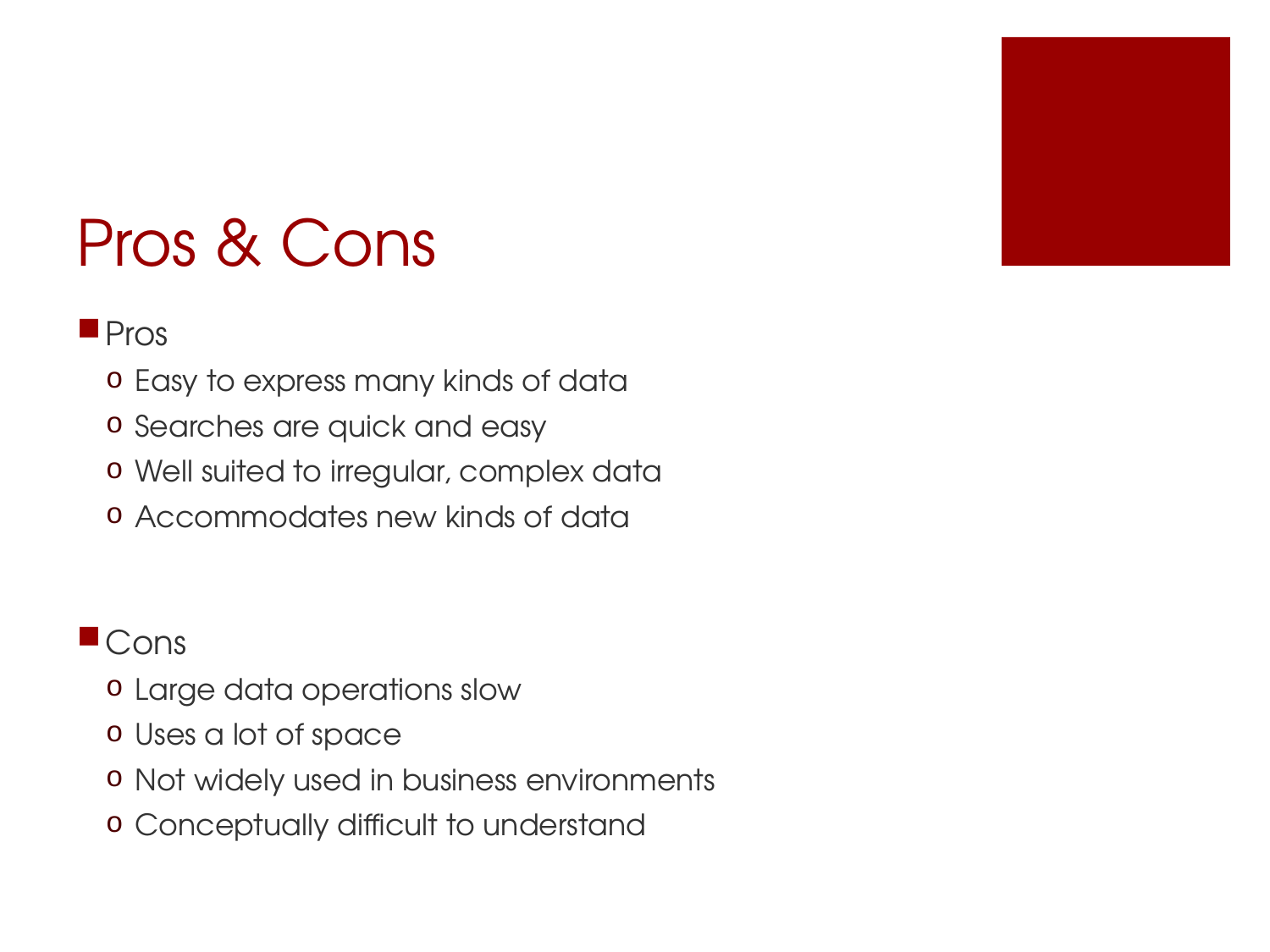

# Pros & Cons
Pros
Easy to express many kinds of data
Searches are quick and easy
Well suited to irregular, complex data
Accommodates new kinds of data

Cons
Large data operations slow
Uses a lot of space
Not widely used in business environments
Conceptually difficult to understand